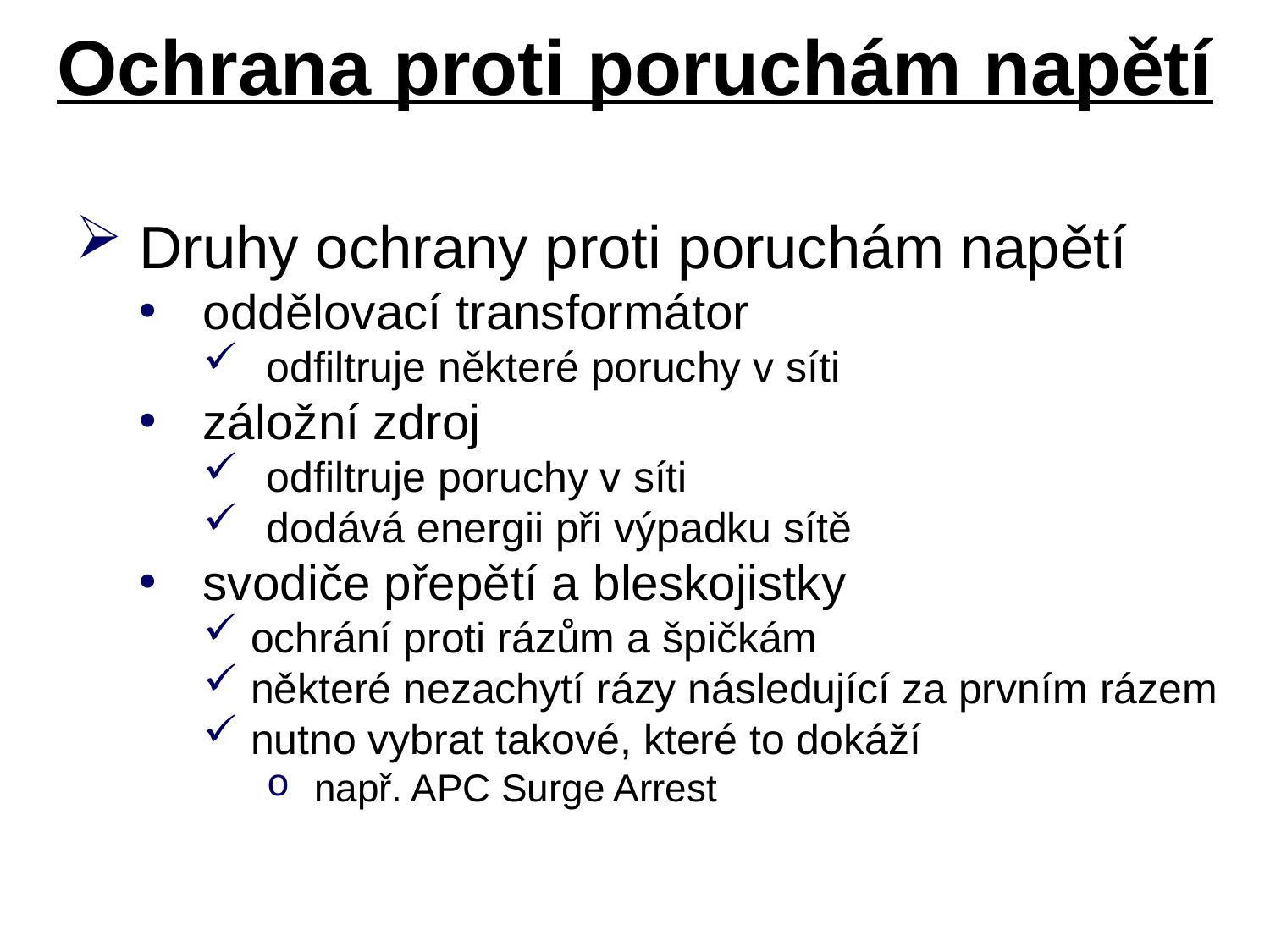

# Ochrana proti poruchám napětí
Druhy ochrany proti poruchám napětí
oddělovací transformátor
odfiltruje některé poruchy v síti
záložní zdroj
odfiltruje poruchy v síti
dodává energii při výpadku sítě
svodiče přepětí a bleskojistky
ochrání proti rázům a špičkám
některé nezachytí rázy následující za prvním rázem
nutno vybrat takové, které to dokáží
např. APC Surge Arrest